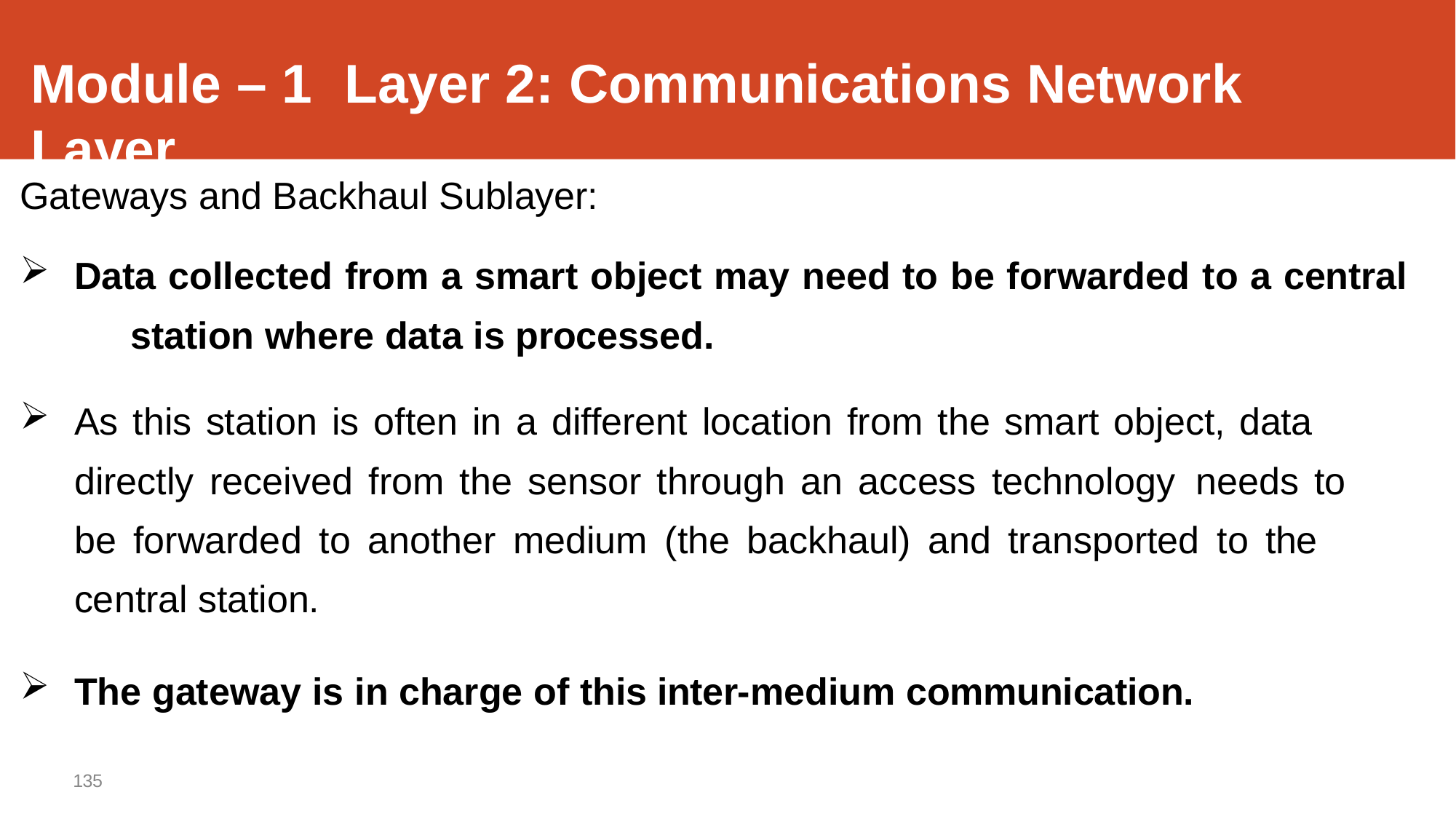

# Module – 1	Layer 2: Communications Network Layer
Gateways and Backhaul Sublayer:
Data collected from a smart object may need to be forwarded to a central 	station where data is processed.
As this station is often in a different location from the smart object, data 	directly received from the sensor through an access technology needs to 	be forwarded to another medium (the backhaul) and transported to the 	central station.
The gateway is in charge of this inter-medium communication.
135